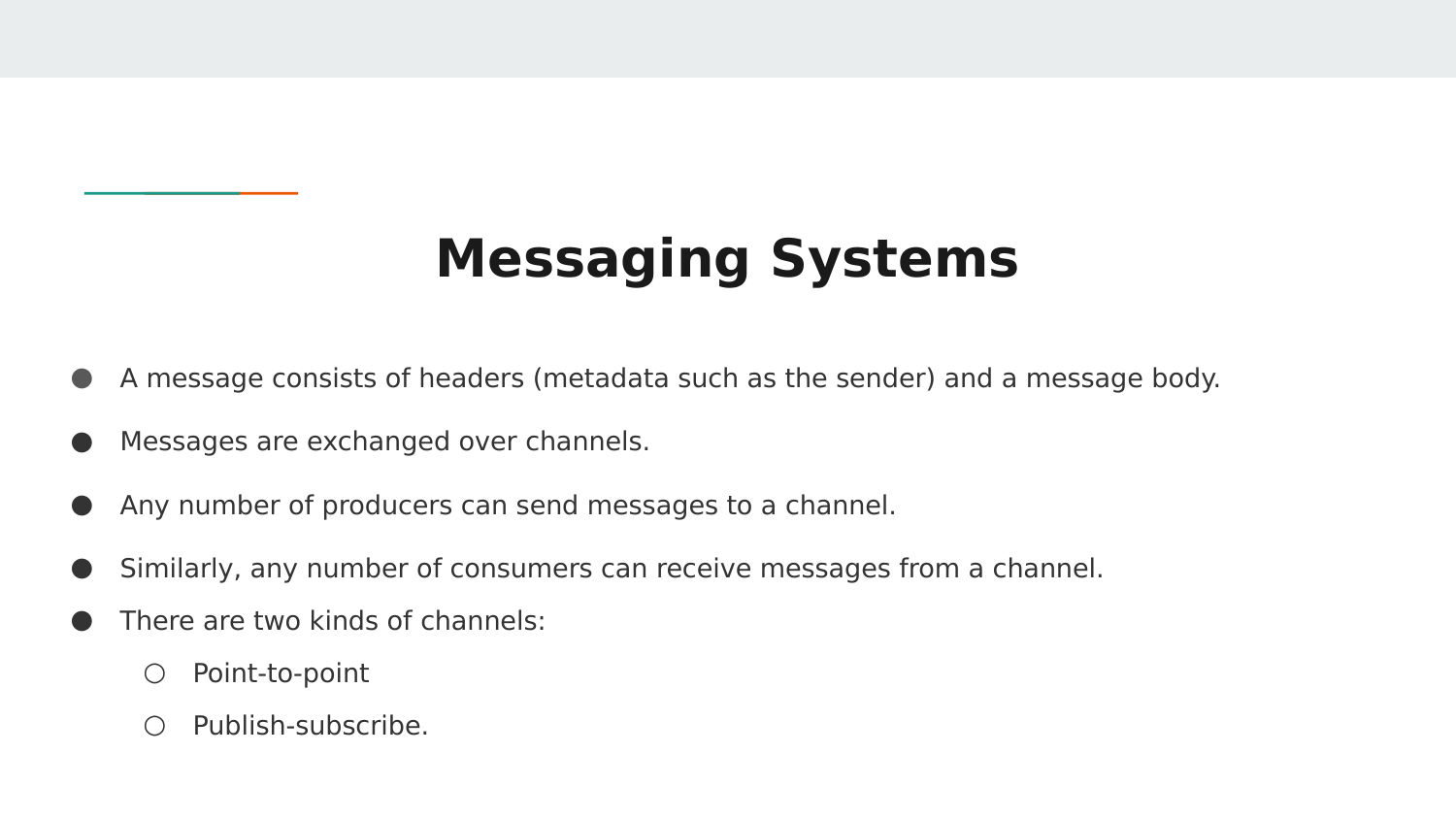

# Messaging Systems
A message consists of headers (metadata such as the sender) and a message body.
Messages are exchanged over channels.
Any number of producers can send messages to a channel.
Similarly, any number of consumers can receive messages from a channel.
There are two kinds of channels:
Point‑to‑point
Publish‑subscribe.